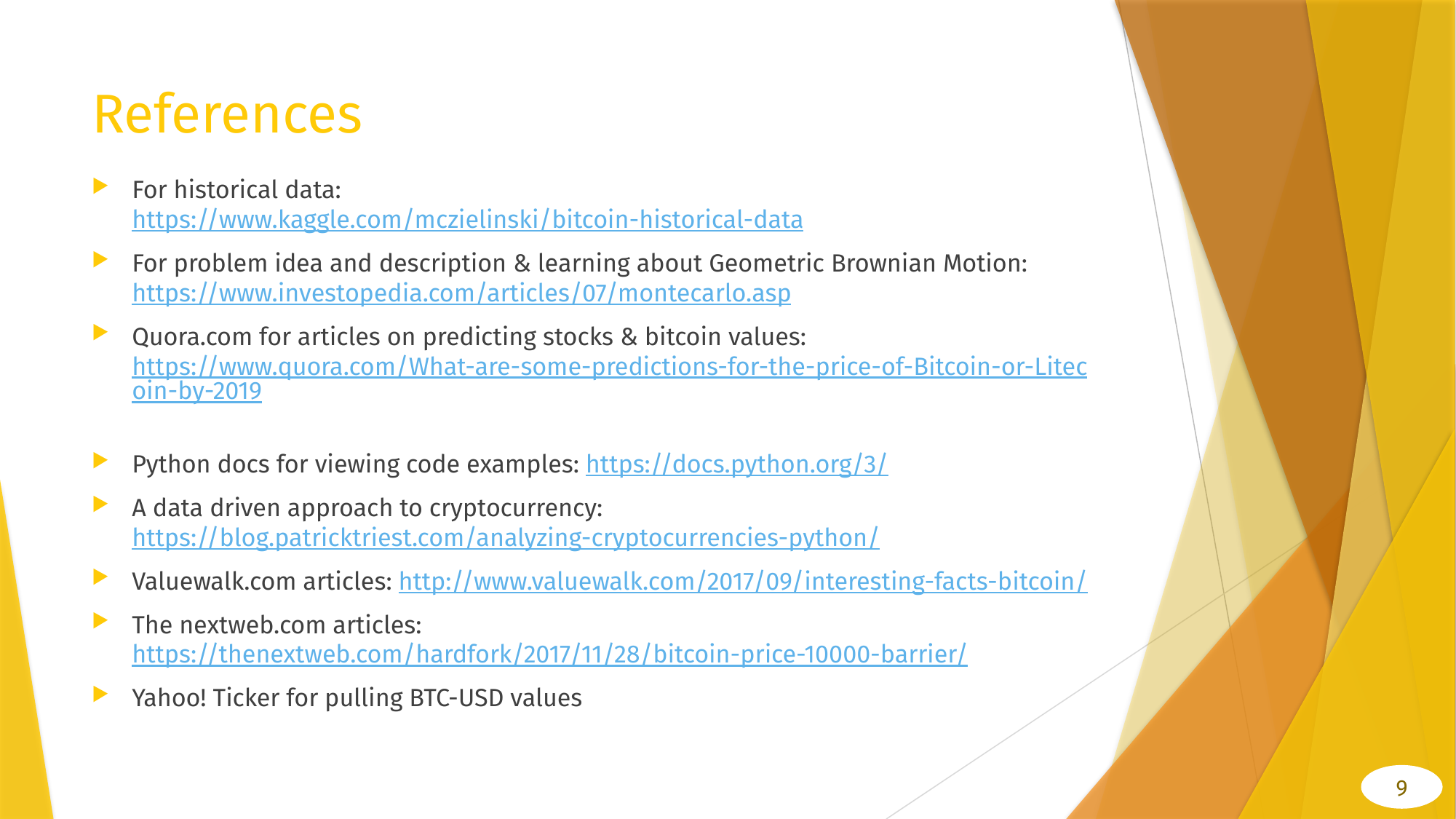

# References
For historical data:
https://www.kaggle.com/mczielinski/bitcoin-historical-data
For problem idea and description & learning about Geometric Brownian Motion:
https://www.investopedia.com/articles/07/montecarlo.asp
Quora.com for articles on predicting stocks & bitcoin values: https://www.quora.com/What-are-some-predictions-for-the-price-of-Bitcoin-or-Litecoin-by-2019
Python docs for viewing code examples: https://docs.python.org/3/
A data driven approach to cryptocurrency: https://blog.patricktriest.com/analyzing-cryptocurrencies-python/
Valuewalk.com articles: http://www.valuewalk.com/2017/09/interesting-facts-bitcoin/
The nextweb.com articles: https://thenextweb.com/hardfork/2017/11/28/bitcoin-price-10000-barrier/
Yahoo! Ticker for pulling BTC-USD values

9